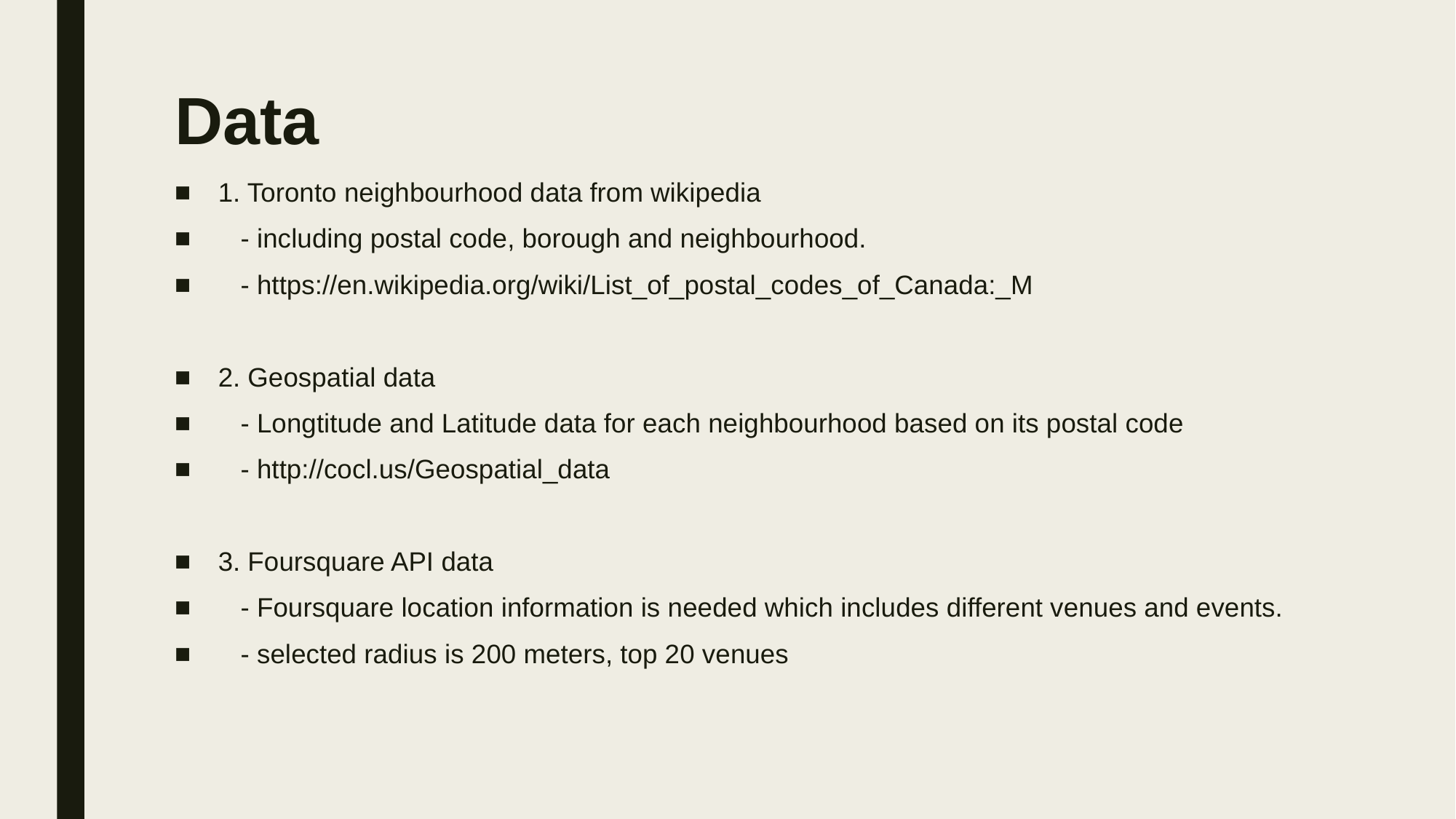

# Data
1. Toronto neighbourhood data from wikipedia
   - including postal code, borough and neighbourhood.
   - https://en.wikipedia.org/wiki/List_of_postal_codes_of_Canada:_M

2. Geospatial data
   - Longtitude and Latitude data for each neighbourhood based on its postal code
   - http://cocl.us/Geospatial_data

3. Foursquare API data
   - Foursquare location information is needed which includes different venues and events.
   - selected radius is 200 meters, top 20 venues